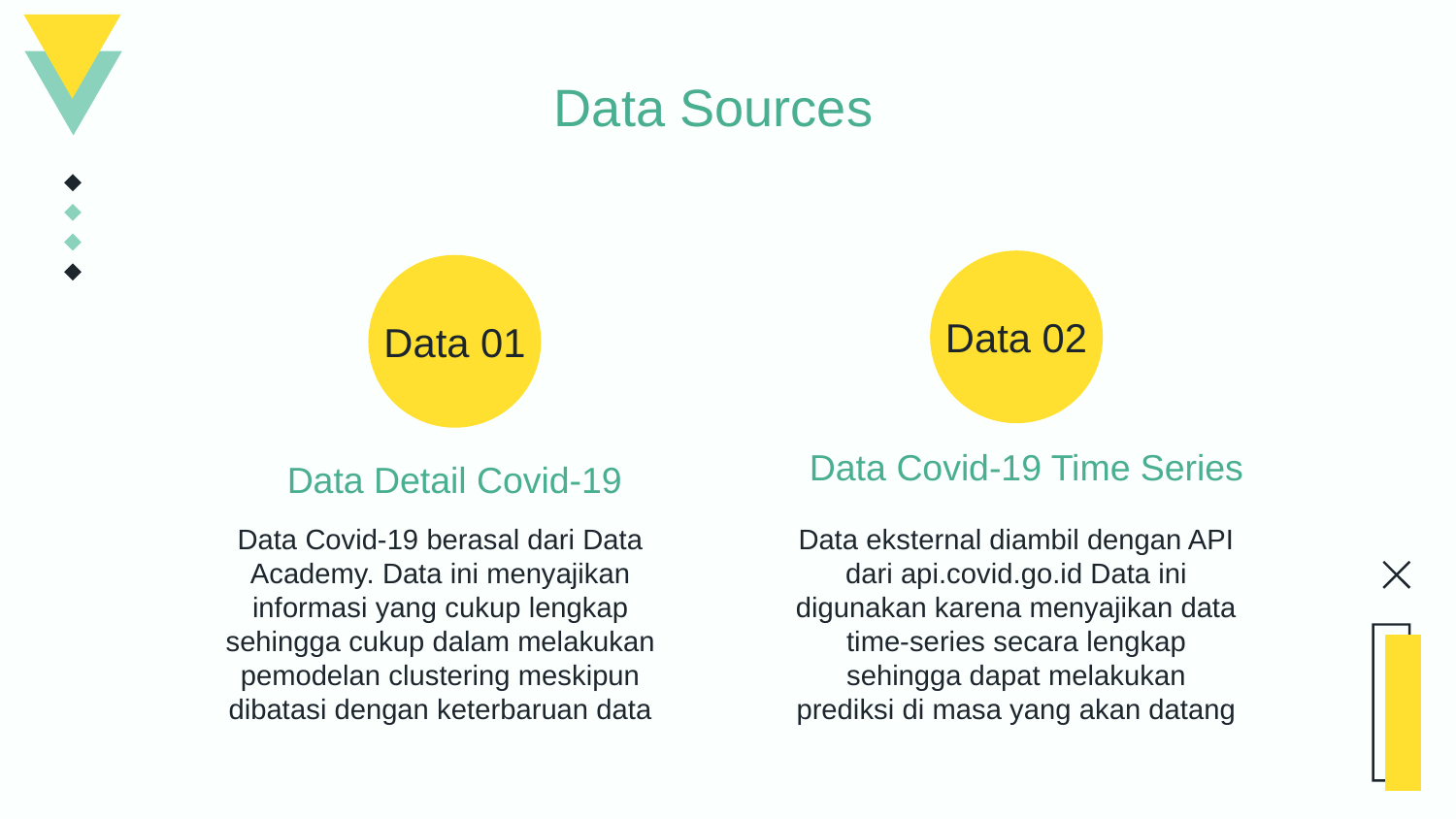

# Data Sources

Data 02
Data 01
Data Covid-19 Time Series
Data Detail Covid-19
Data Covid-19 berasal dari Data Academy. Data ini menyajikan informasi yang cukup lengkap sehingga cukup dalam melakukan pemodelan clustering meskipun dibatasi dengan keterbaruan data
Data eksternal diambil dengan API dari api.covid.go.id Data ini digunakan karena menyajikan data time-series secara lengkap sehingga dapat melakukan prediksi di masa yang akan datang